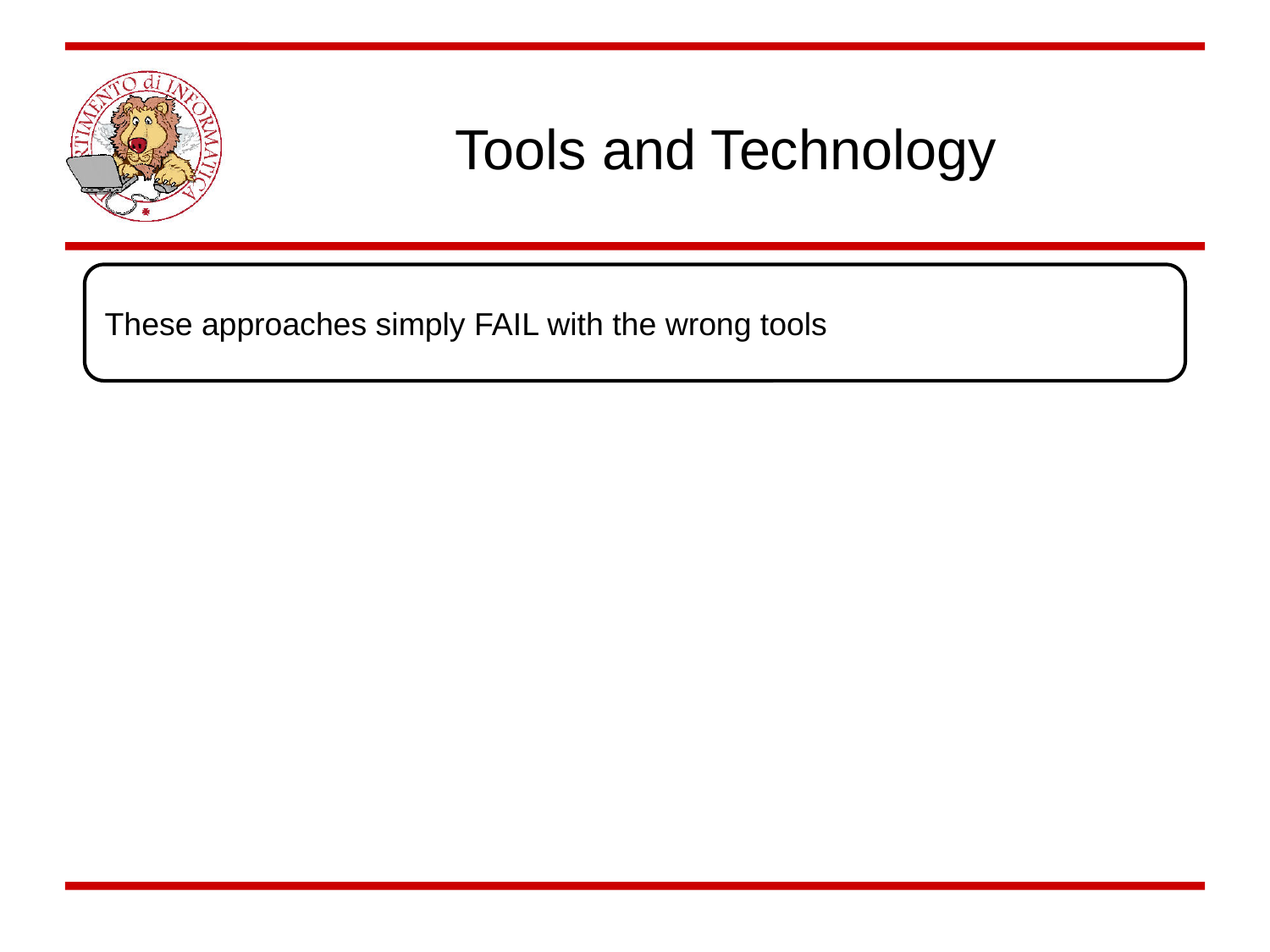

# Tools and Technology
These approaches simply FAIL with the wrong tools